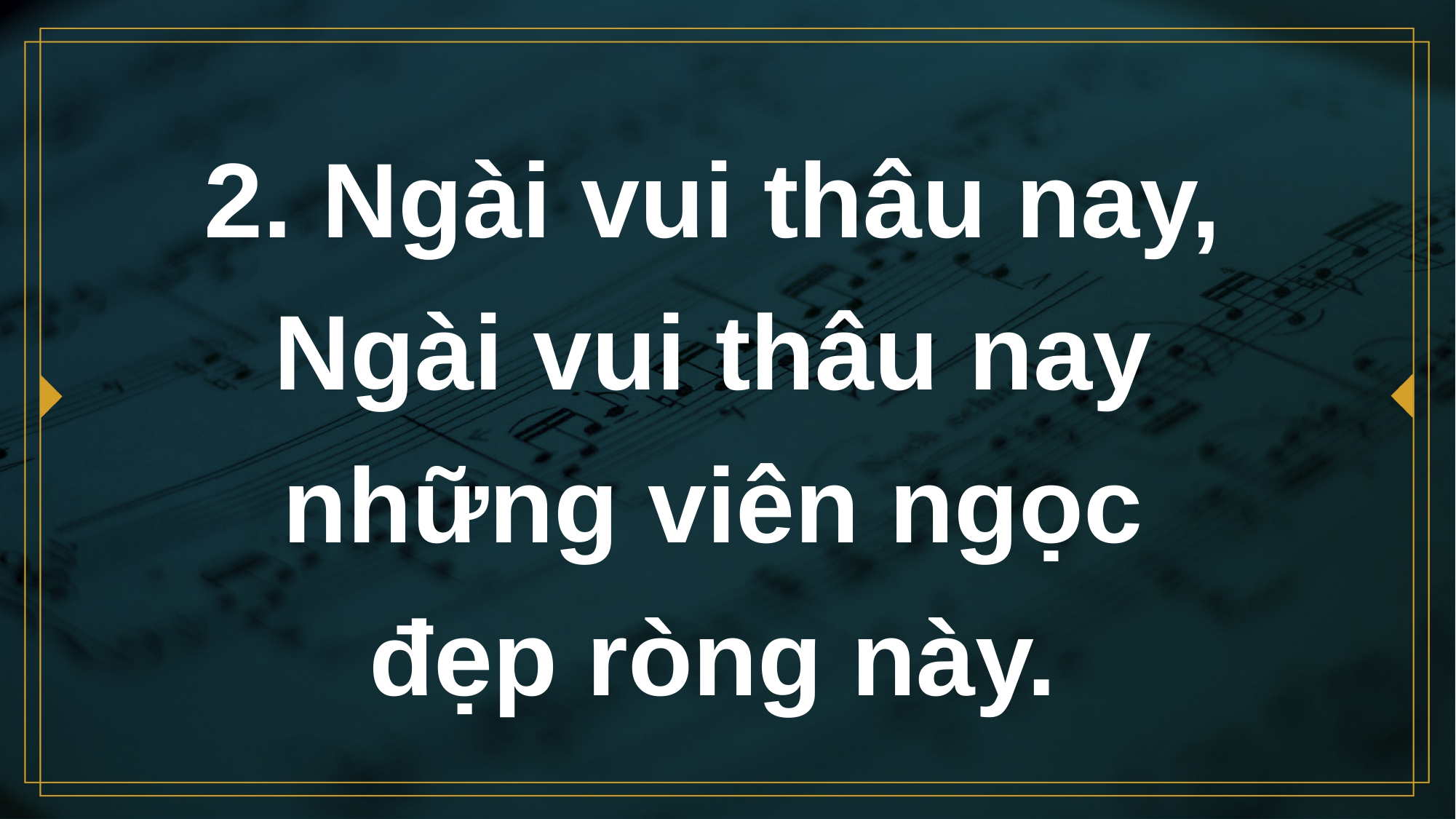

# 2. Ngài vui thâu nay, Ngài vui thâu nay những viên ngọc đẹp ròng này.